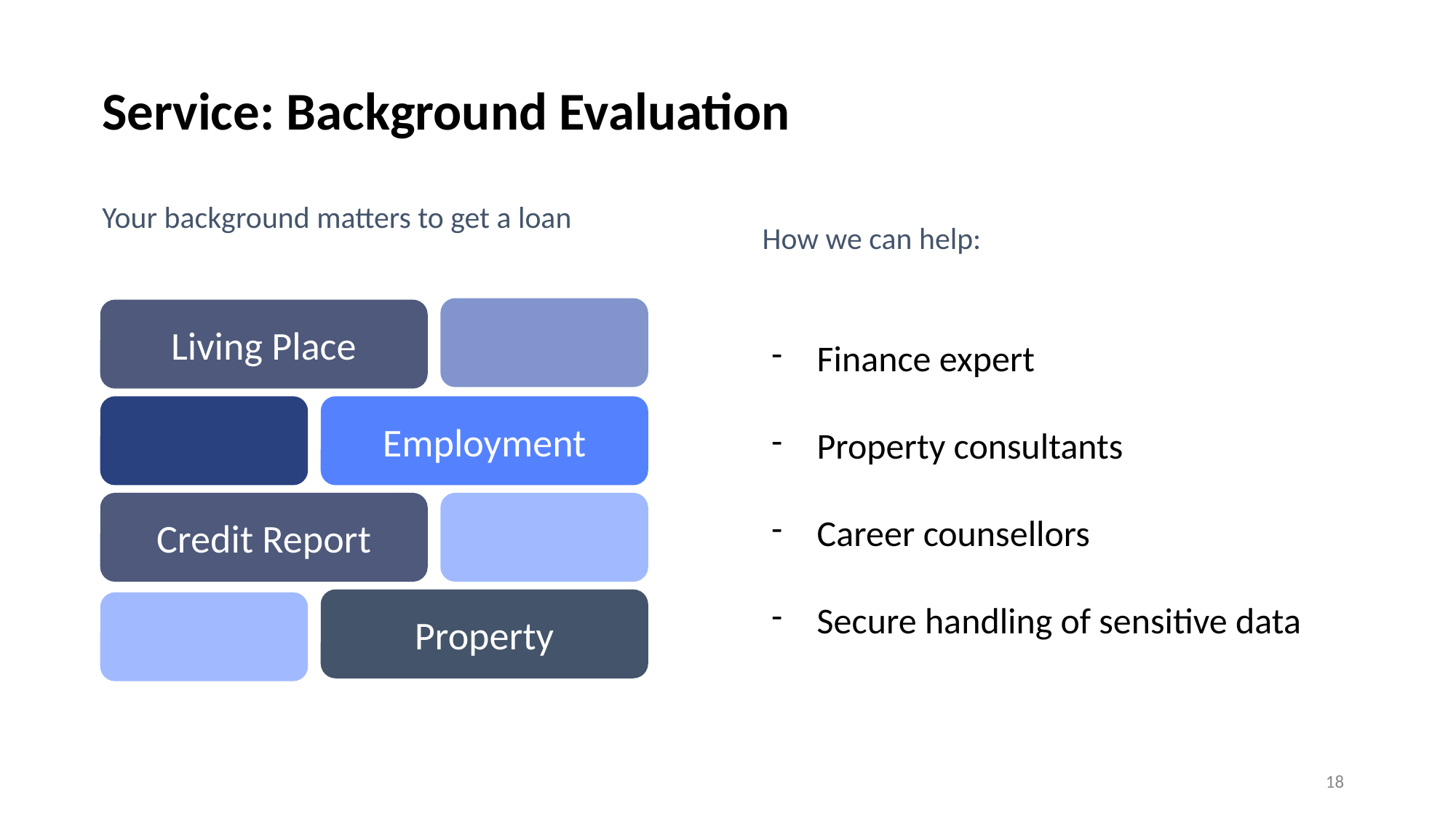

# Service: Background Evaluation
Your background matters to get a loan
How we can help:

Finance expert
Property consultants
Career counsellors
Secure handling of sensitive data

Living Place

Employment
Credit Report

Property

18